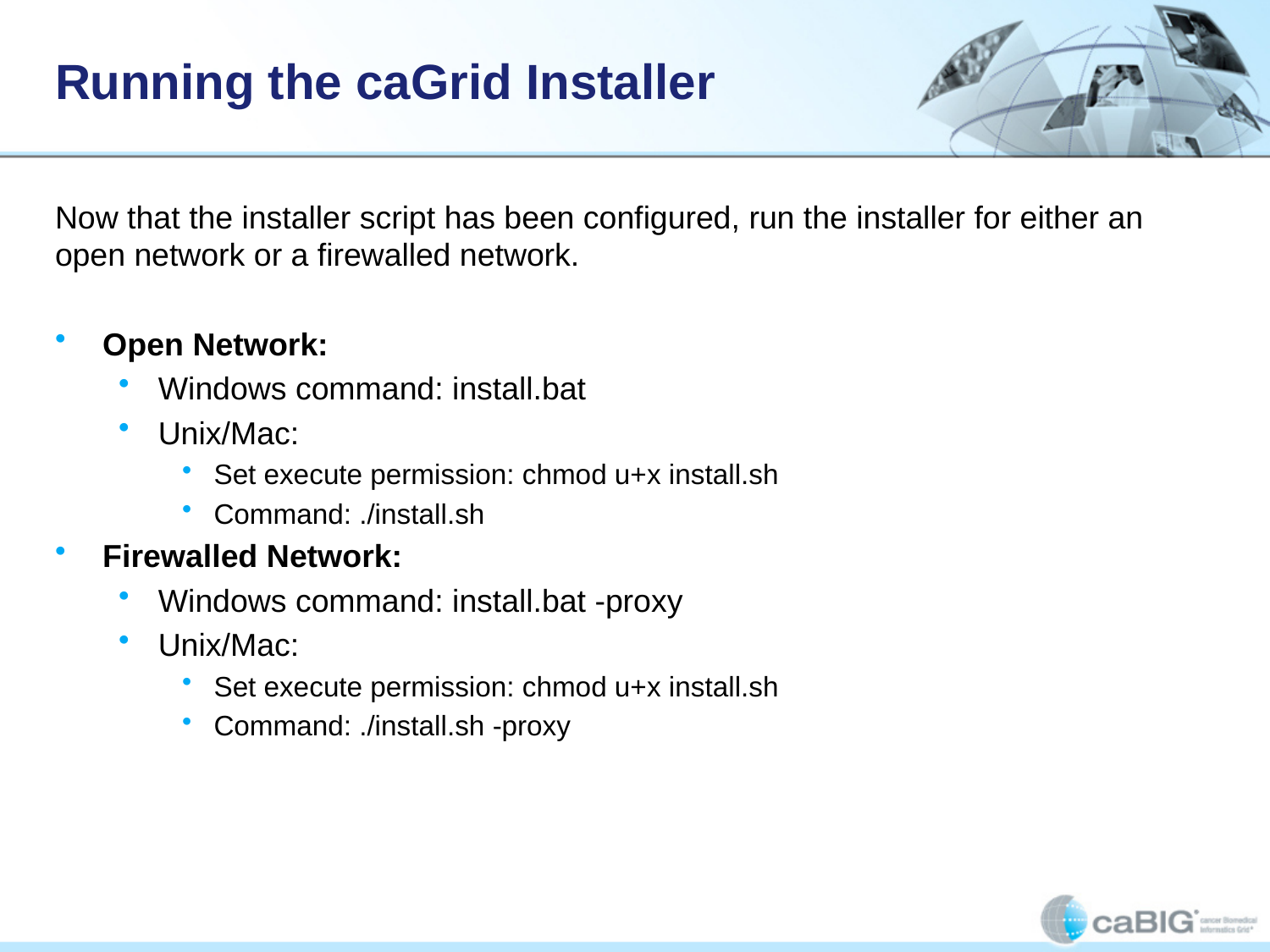

# Running the caGrid Installer
Now that the installer script has been configured, run the installer for either an open network or a firewalled network.

Open Network:
Windows command: install.bat
Unix/Mac:
Set execute permission: chmod u+x install.sh
Command: ./install.sh
Firewalled Network:
Windows command: install.bat -proxy
Unix/Mac:
Set execute permission: chmod u+x install.sh
Command: ./install.sh -proxy